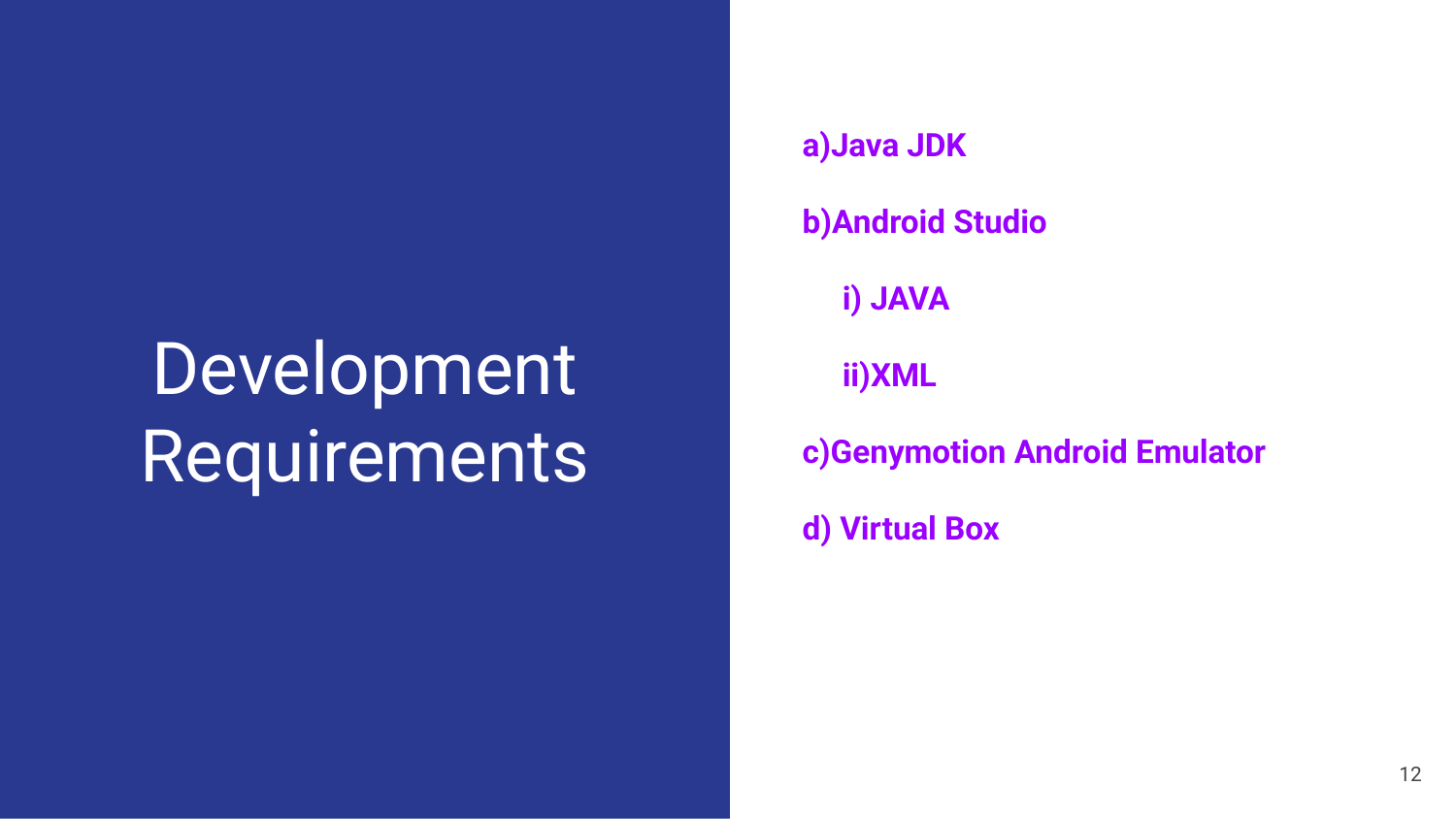

# Development Requirements
a)Java JDK
b)Android Studio
     i) JAVA
     ii)XML
c)Genymotion Android Emulator
d) Virtual Box

12